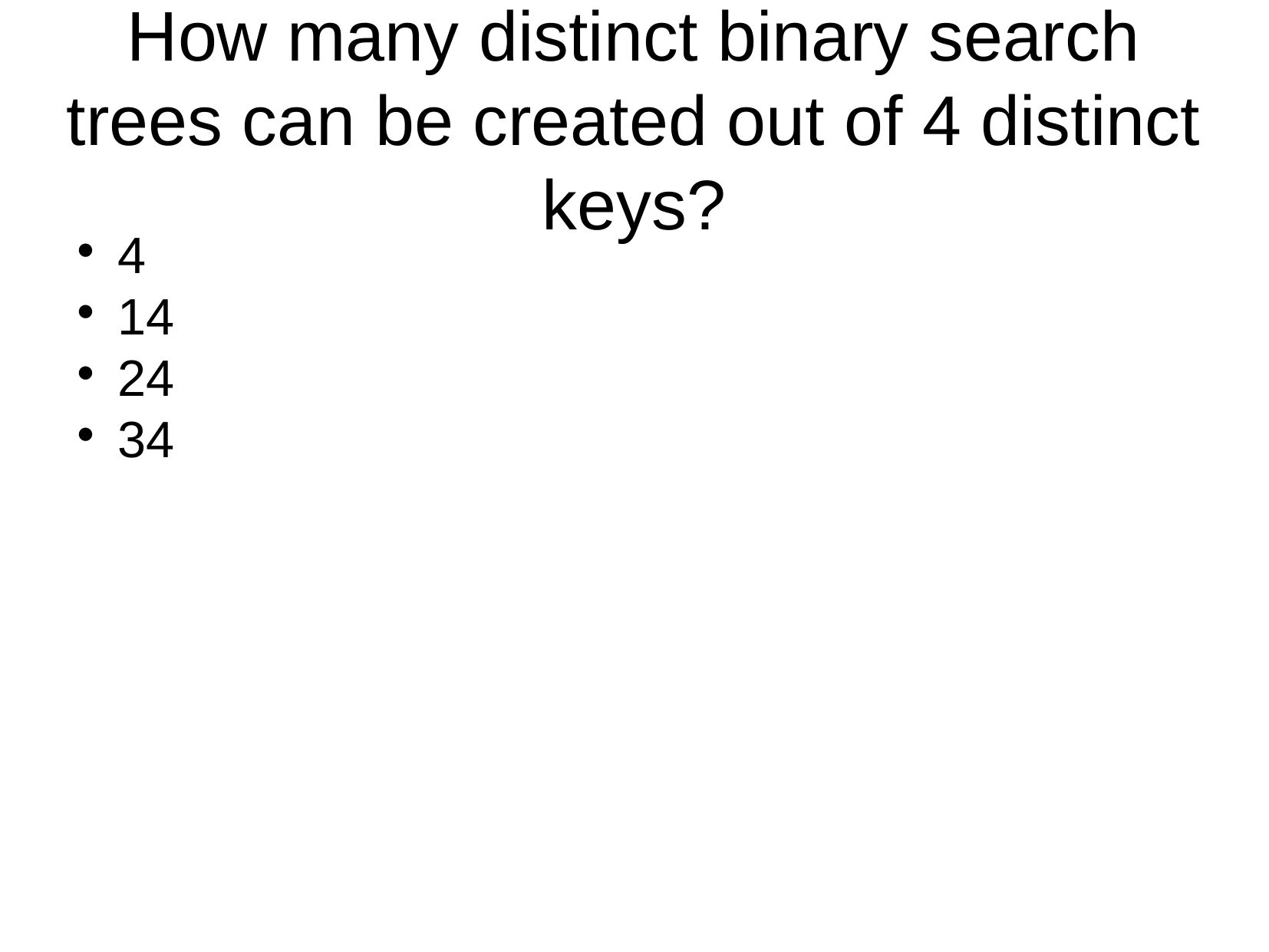

How many distinct binary search trees can be created out of 4 distinct keys?
4
14
24
34